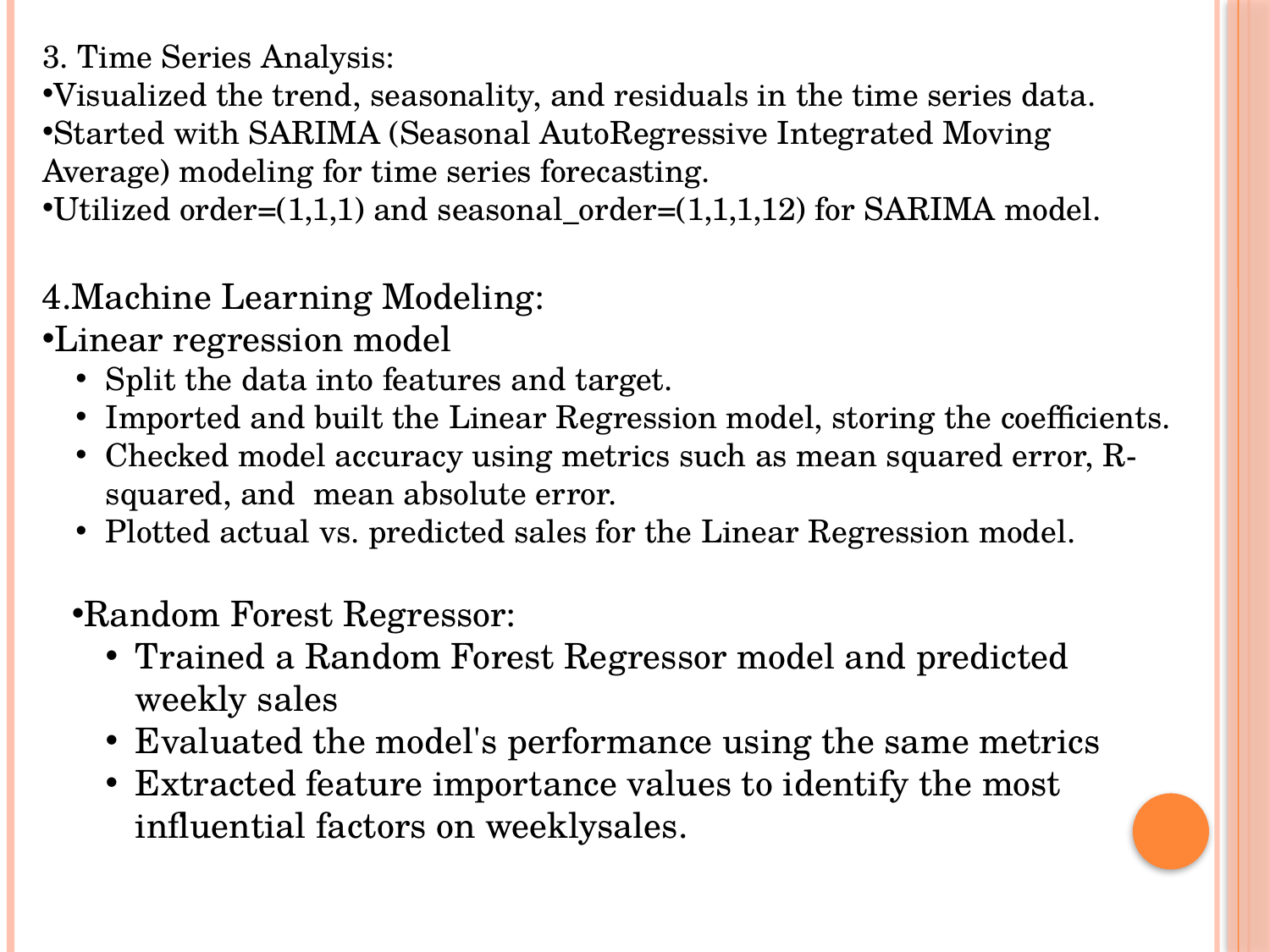

3. Time Series Analysis:
Visualized the trend, seasonality, and residuals in the time series data.
Started with SARIMA (Seasonal AutoRegressive Integrated Moving Average) modeling for time series forecasting.
Utilized order=(1,1,1) and seasonal_order=(1,1,1,12) for SARIMA model.
4.Machine Learning Modeling:
Linear regression model
Split the data into features and target.
Imported and built the Linear Regression model, storing the coefficients.
Checked model accuracy using metrics such as mean squared error, R-squared, and  mean absolute error.
Plotted actual vs. predicted sales for the Linear Regression model.
Random Forest Regressor:
Trained a Random Forest Regressor model and predicted weekly sales
Evaluated the model's performance using the same metrics
Extracted feature importance values to identify the most influential factors on weeklysales.